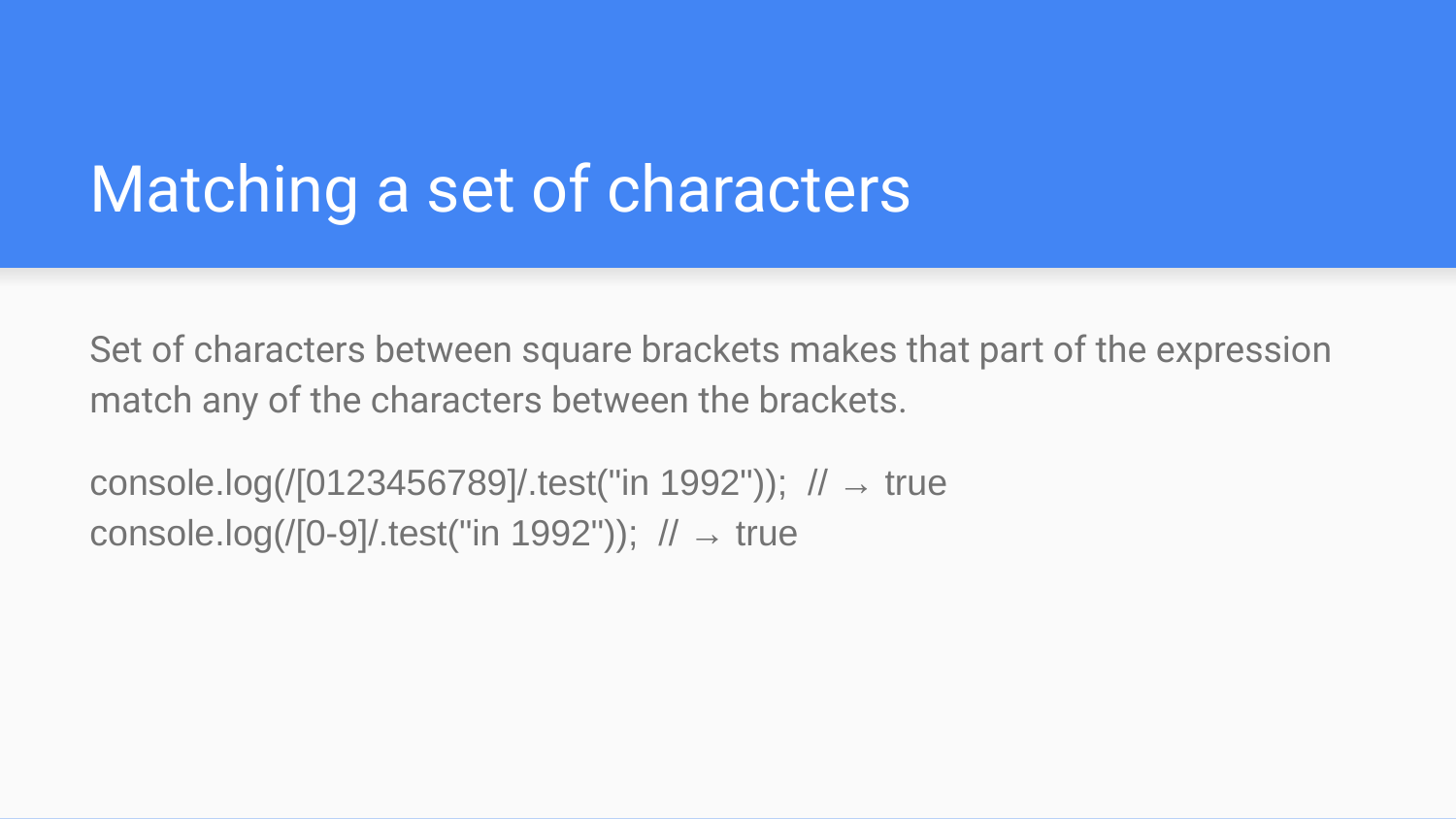

# Matching a set of characters
Set of characters between square brackets makes that part of the expression match any of the characters between the brackets.
console.log(/[0123456789]/.test("in 1992"));  // → true
console.log(/[0-9]/.test("in 1992"));  // → true